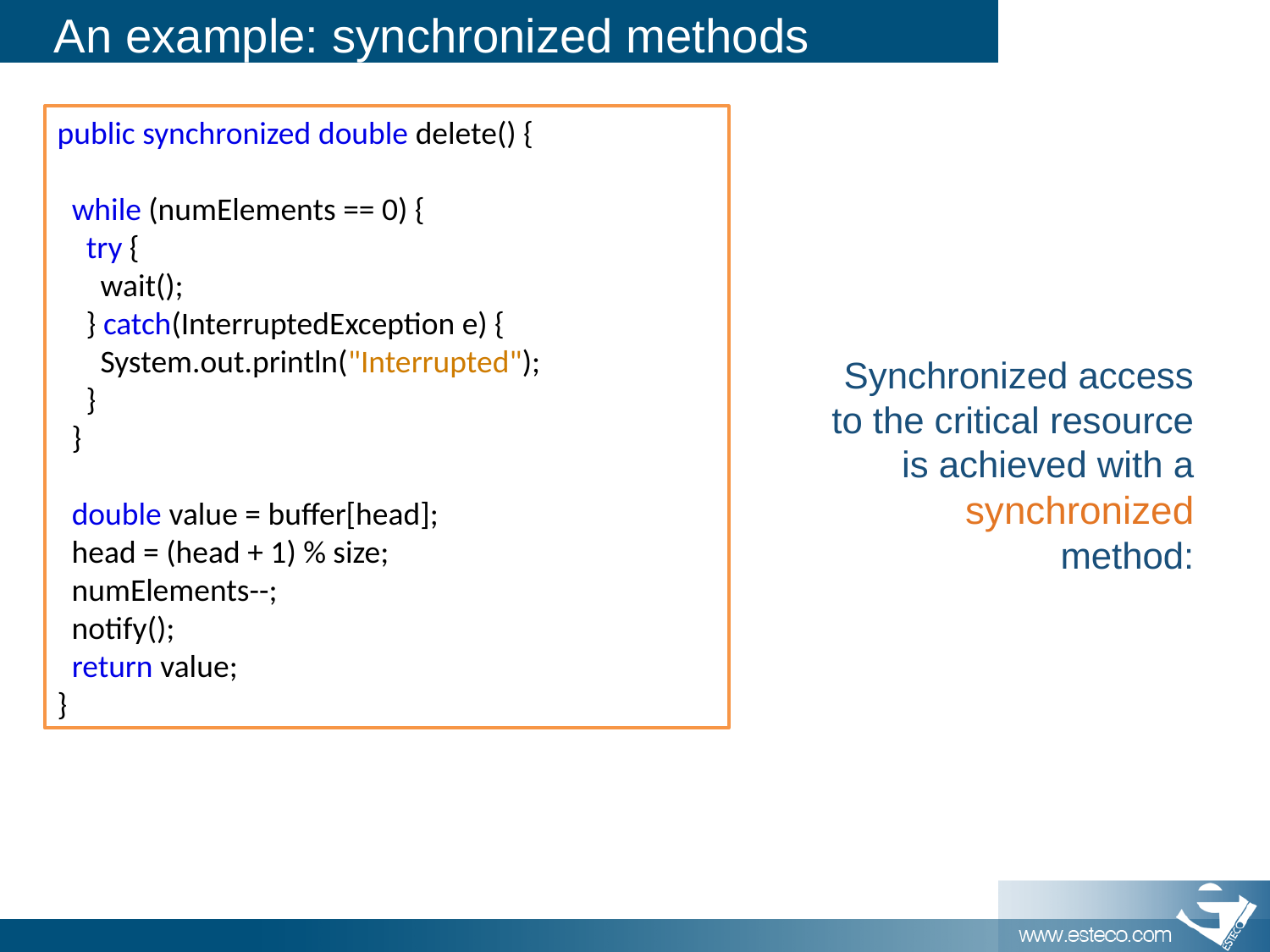

# An example: synchronized methods
public synchronized double delete() {
  while (numElements == 0) {
    try {
      wait();
    } catch(InterruptedException e) {
      System.out.println("Interrupted");
    }
  }
  double value = buffer[head];
  head = (head + 1) % size;
  numElements--;
  notify();
  return value;
}
Synchronized access to the critical resource is achieved with a synchronized method: